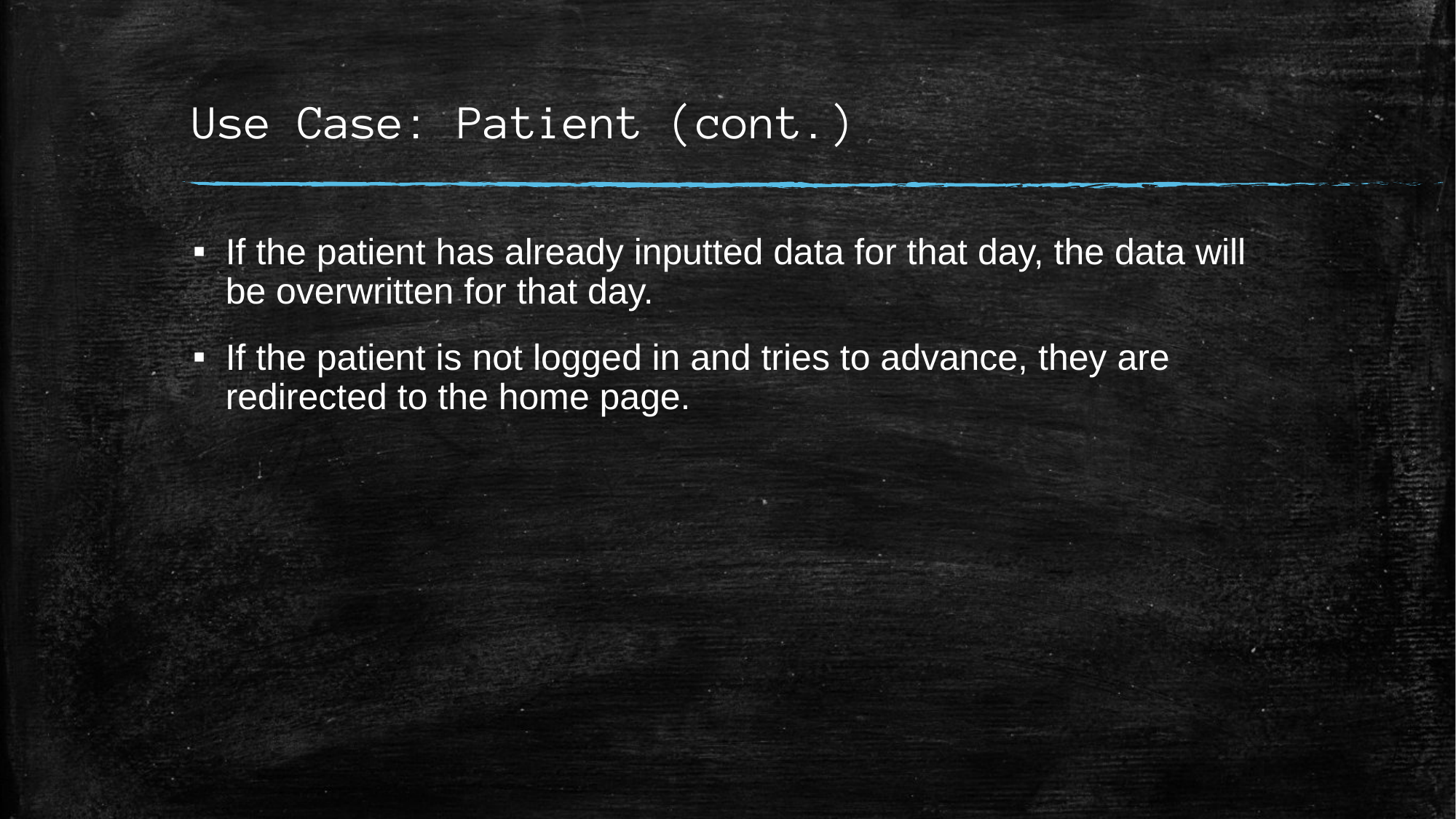

# Use Case: Patient (cont.)
If the patient has already inputted data for that day, the data will be overwritten for that day.
If the patient is not logged in and tries to advance, they are redirected to the home page.